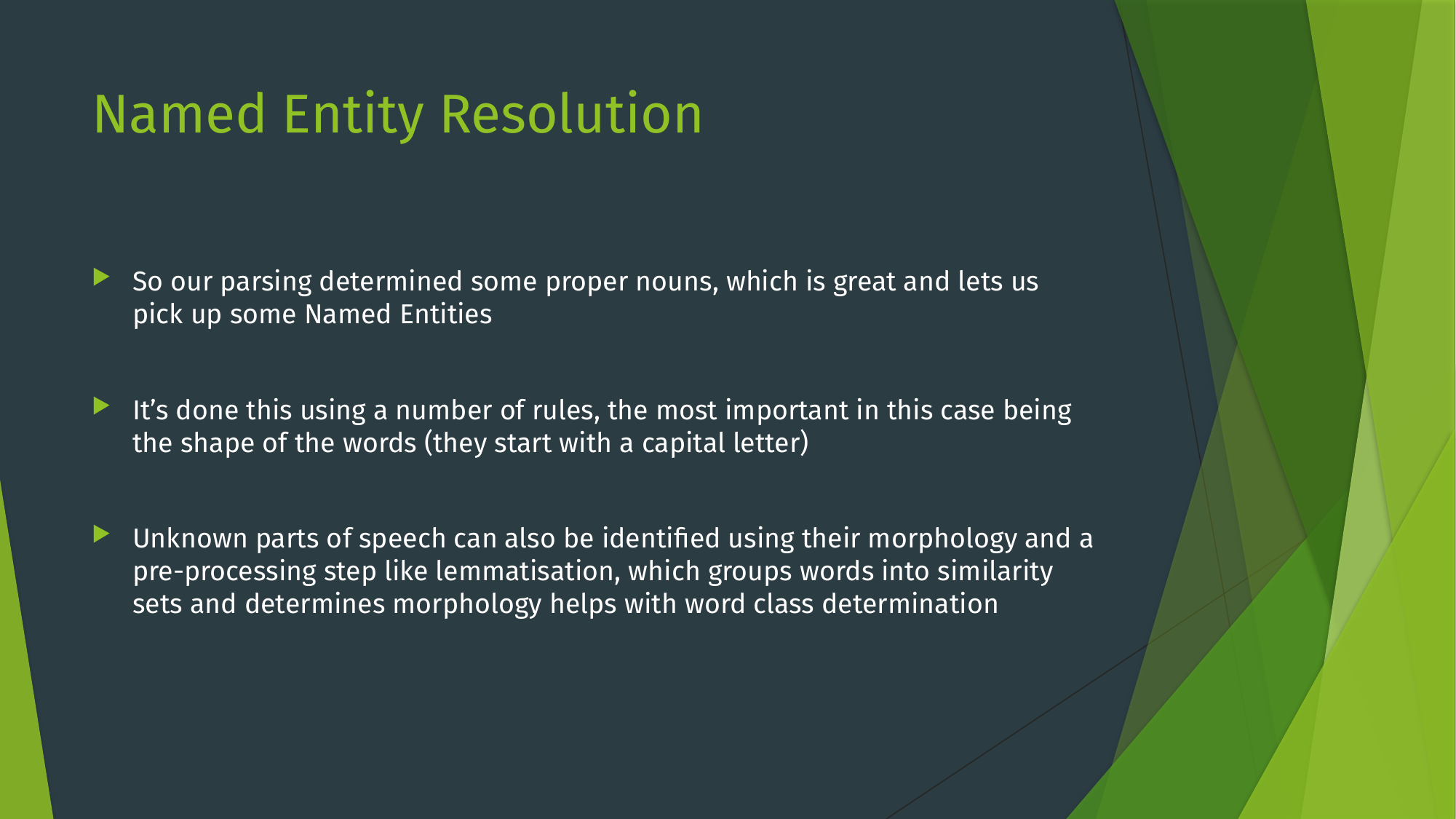

# Named Entity Resolution
So our parsing determined some proper nouns, which is great and lets us pick up some Named Entities

It’s done this using a number of rules, the most important in this case being the shape of the words (they start with a capital letter)

Unknown parts of speech can also be identified using their morphology and a pre-processing step like lemmatisation, which groups words into similarity sets and determines morphology helps with word class determination